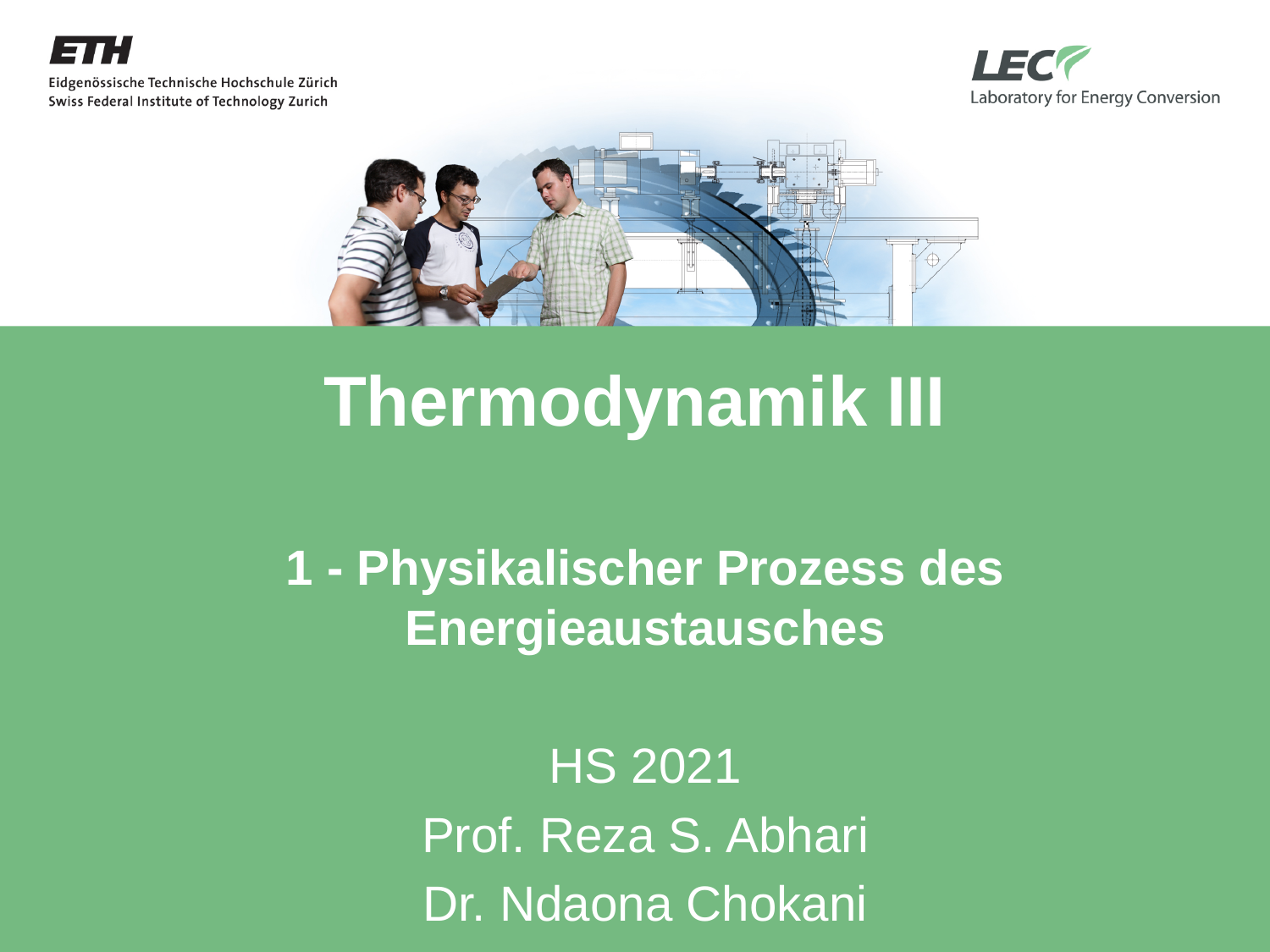

# Thermodynamik III
1 - Physikalischer Prozess des Energieaustausches

HS 2021
Prof. Reza S. Abhari
Dr. Ndaona Chokani